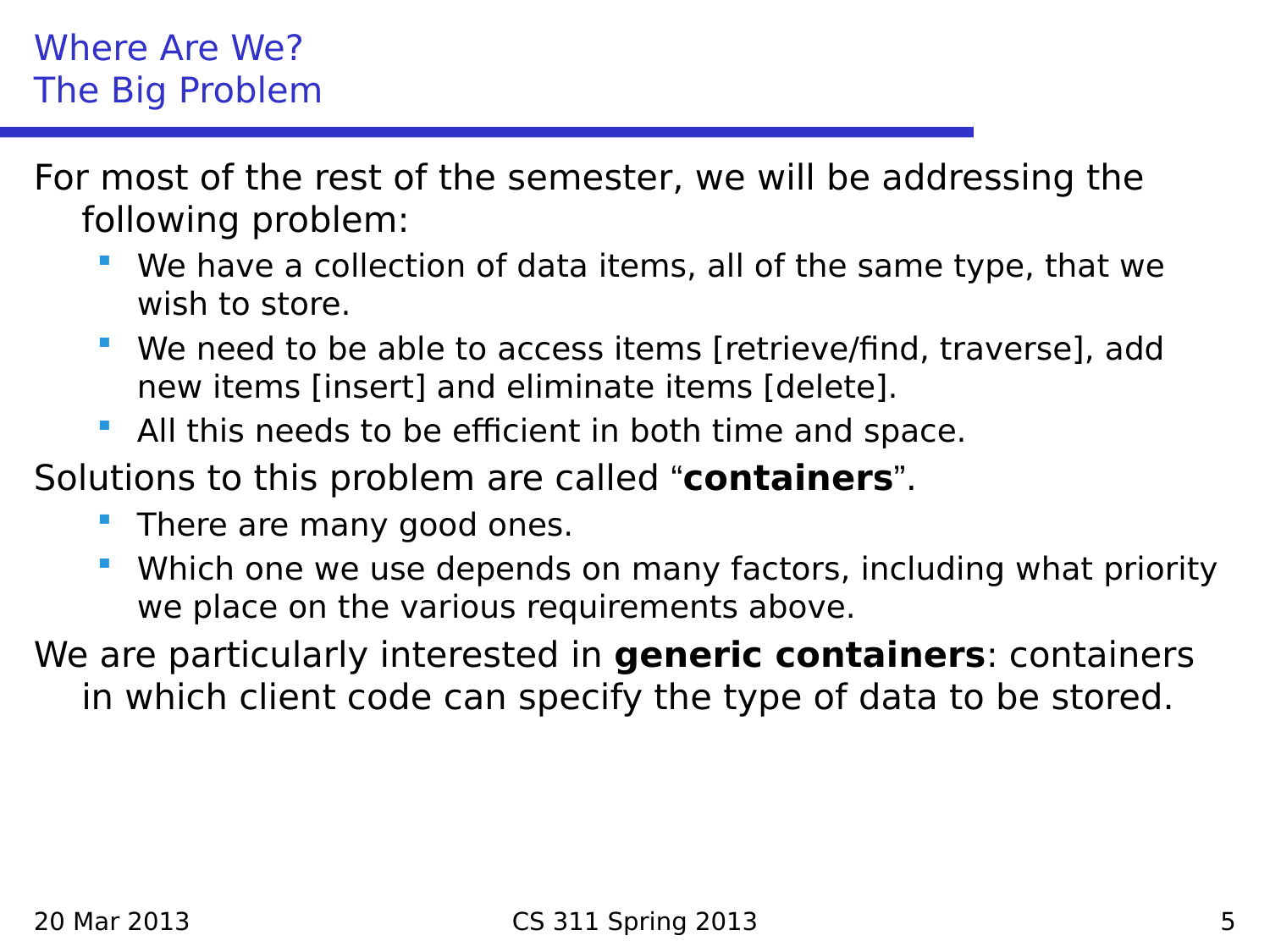

# Where Are We? The Big Problem
For most of the rest of the semester, we will be addressing the following problem:
We have a collection of data items, all of the same type, that we wish to store.
We need to be able to access items [retrieve/find, traverse], add new items [insert] and eliminate items [delete].
All this needs to be efficient in both time and space.
Solutions to this problem are called “containers”.
There are many good ones.
Which one we use depends on many factors, including what priority we place on the various requirements above.
We are particularly interested in generic containers: containers in which client code can specify the type of data to be stored.
20 Mar 2013
CS 311 Spring 2013
5